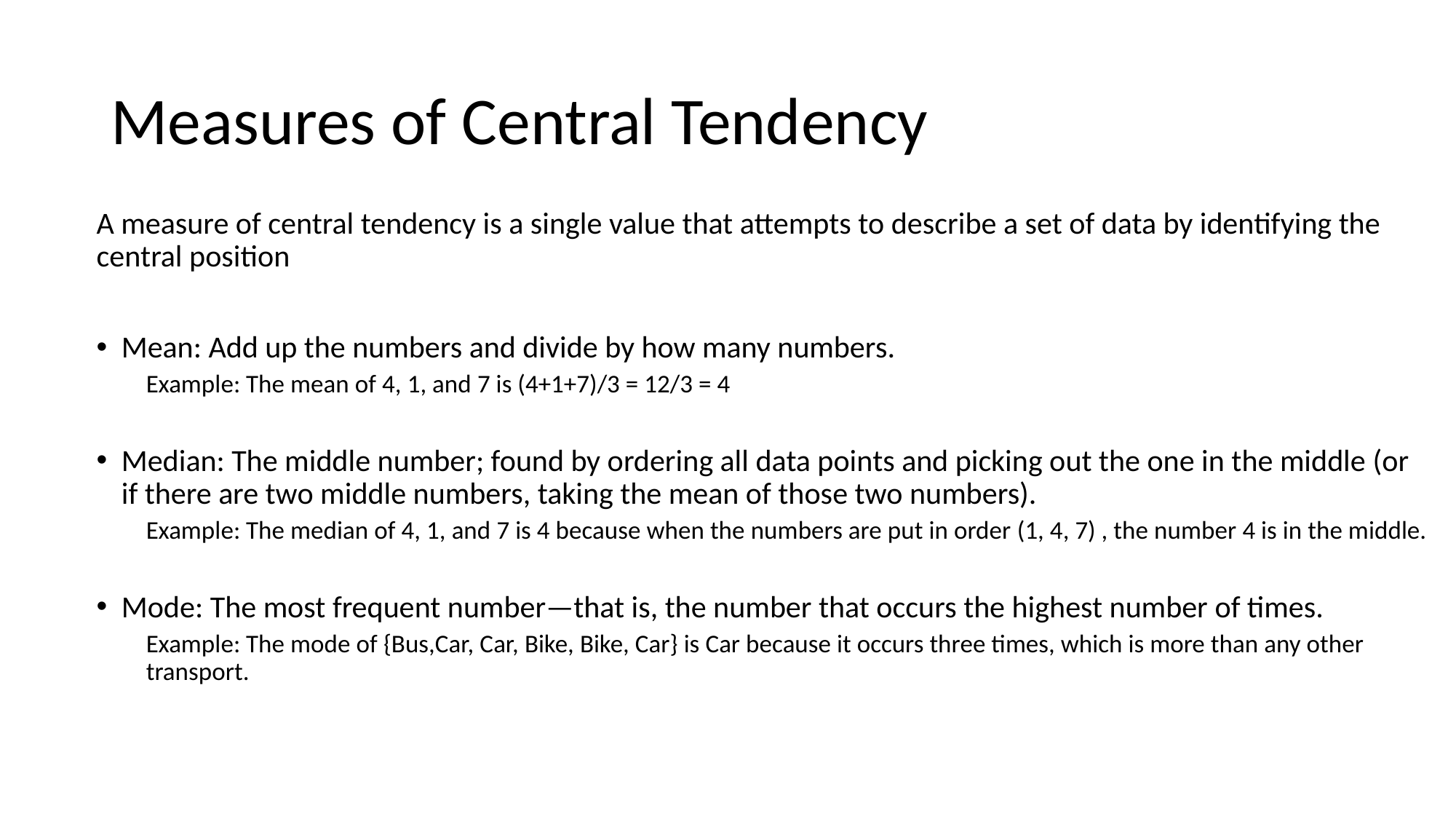

# Measures of Central Tendency
A measure of central tendency is a single value that attempts to describe a set of data by identifying the central position

Mean: Add up the numbers and divide by how many numbers.
Example: The mean of 4, 1, and 7 is (4+1+7)/3 = 12/3 = 4

Median: The middle number; found by ordering all data points and picking out the one in the middle (or if there are two middle numbers, taking the mean of those two numbers).
Example: The median of 4, 1, and 7 is 4 because when the numbers are put in order (1, 4, 7) , the number 4 is in the middle.

Mode: The most frequent number—that is, the number that occurs the highest number of times.
Example: The mode of {Bus,Car, Car, Bike, Bike, Car} is Car because it occurs three times, which is more than any other transport.